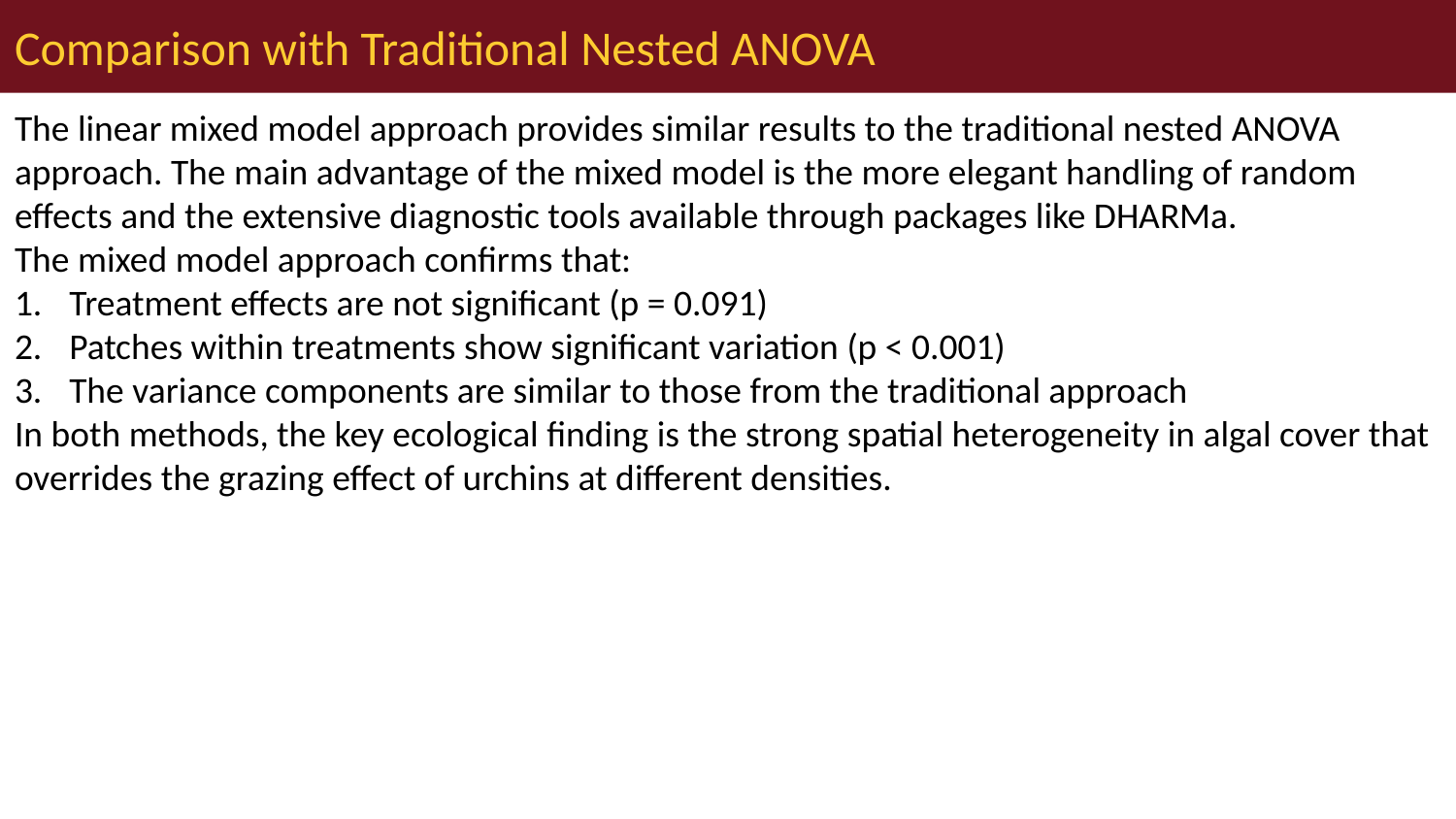

# Comparison with Traditional Nested ANOVA
The linear mixed model approach provides similar results to the traditional nested ANOVA approach. The main advantage of the mixed model is the more elegant handling of random effects and the extensive diagnostic tools available through packages like DHARMa.
The mixed model approach confirms that:
Treatment effects are not significant (p = 0.091)
Patches within treatments show significant variation (p < 0.001)
The variance components are similar to those from the traditional approach
In both methods, the key ecological finding is the strong spatial heterogeneity in algal cover that overrides the grazing effect of urchins at different densities.